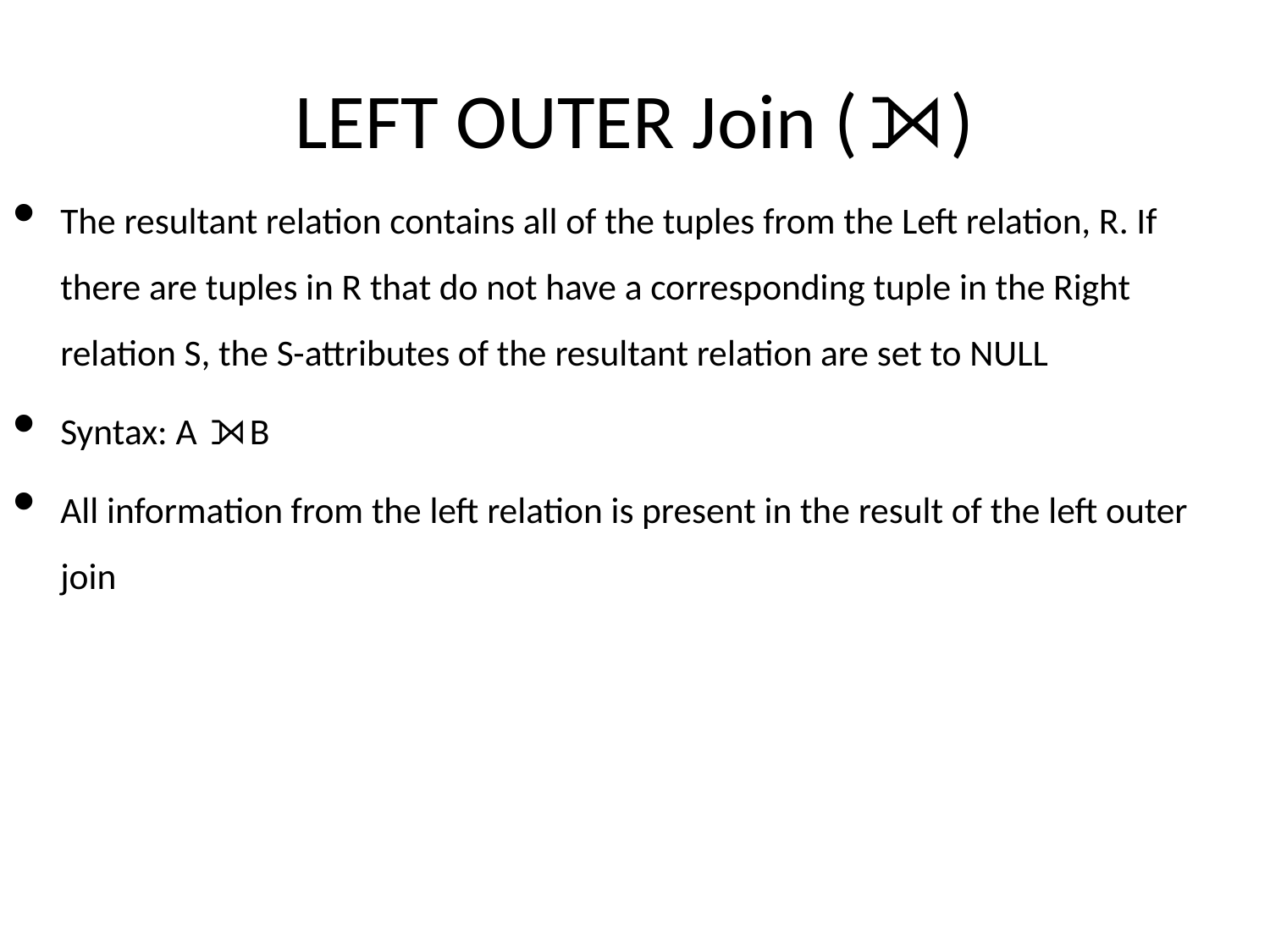

# LEFT OUTER Join (⟕)
The resultant relation contains all of the tuples from the Left relation, R. If there are tuples in R that do not have a corresponding tuple in the Right relation S, the S-attributes of the resultant relation are set to NULL
Syntax: A ⟕B
All information from the left relation is present in the result of the left outer join